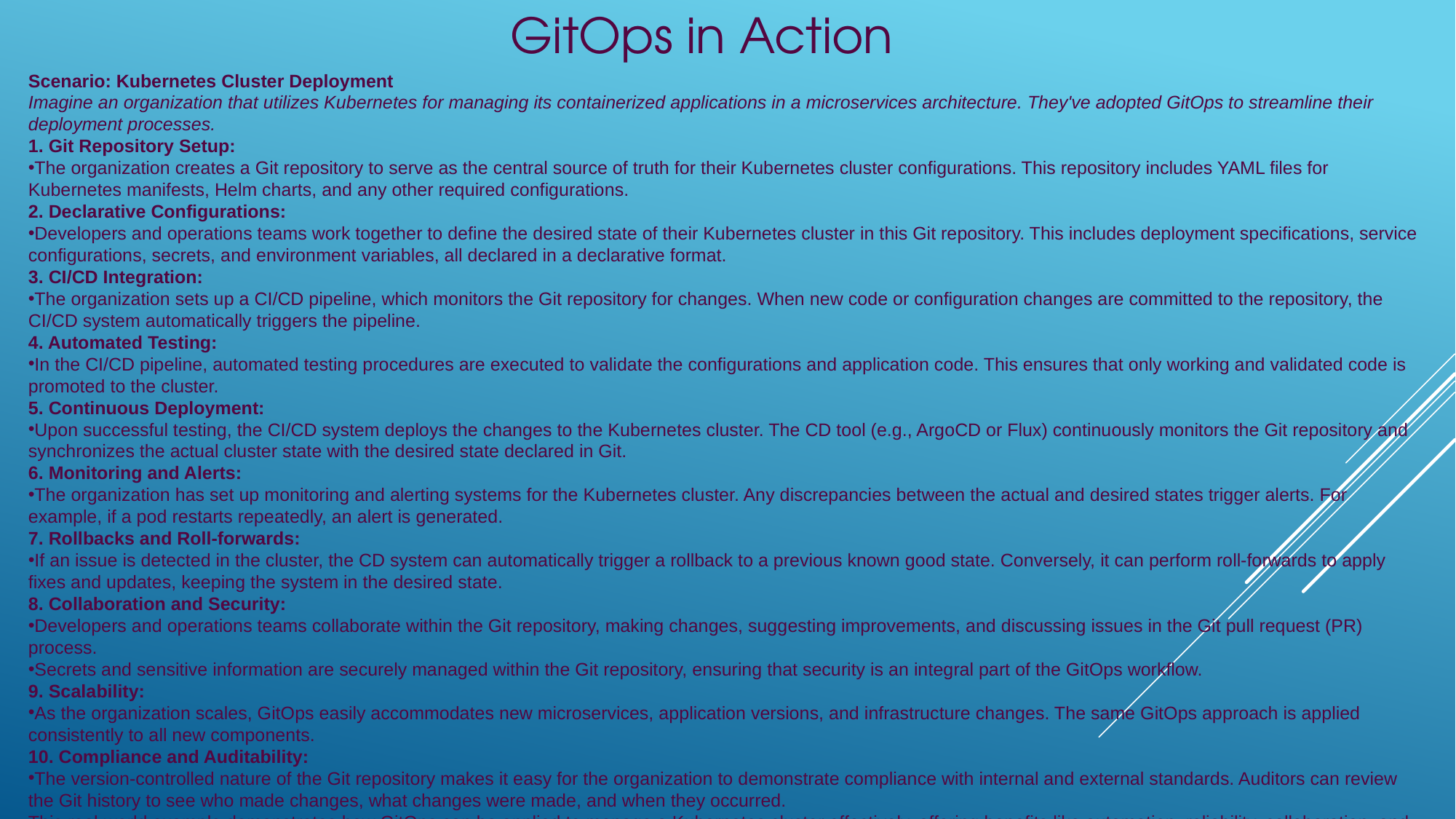

GitOps in Action
Scenario: Kubernetes Cluster Deployment
Imagine an organization that utilizes Kubernetes for managing its containerized applications in a microservices architecture. They've adopted GitOps to streamline their deployment processes.
1. Git Repository Setup:
The organization creates a Git repository to serve as the central source of truth for their Kubernetes cluster configurations. This repository includes YAML files for Kubernetes manifests, Helm charts, and any other required configurations.
2. Declarative Configurations:
Developers and operations teams work together to define the desired state of their Kubernetes cluster in this Git repository. This includes deployment specifications, service configurations, secrets, and environment variables, all declared in a declarative format.
3. CI/CD Integration:
The organization sets up a CI/CD pipeline, which monitors the Git repository for changes. When new code or configuration changes are committed to the repository, the CI/CD system automatically triggers the pipeline.
4. Automated Testing:
In the CI/CD pipeline, automated testing procedures are executed to validate the configurations and application code. This ensures that only working and validated code is promoted to the cluster.
5. Continuous Deployment:
Upon successful testing, the CI/CD system deploys the changes to the Kubernetes cluster. The CD tool (e.g., ArgoCD or Flux) continuously monitors the Git repository and synchronizes the actual cluster state with the desired state declared in Git.
6. Monitoring and Alerts:
The organization has set up monitoring and alerting systems for the Kubernetes cluster. Any discrepancies between the actual and desired states trigger alerts. For example, if a pod restarts repeatedly, an alert is generated.
7. Rollbacks and Roll-forwards:
If an issue is detected in the cluster, the CD system can automatically trigger a rollback to a previous known good state. Conversely, it can perform roll-forwards to apply fixes and updates, keeping the system in the desired state.
8. Collaboration and Security:
Developers and operations teams collaborate within the Git repository, making changes, suggesting improvements, and discussing issues in the Git pull request (PR) process.
Secrets and sensitive information are securely managed within the Git repository, ensuring that security is an integral part of the GitOps workflow.
9. Scalability:
As the organization scales, GitOps easily accommodates new microservices, application versions, and infrastructure changes. The same GitOps approach is applied consistently to all new components.
10. Compliance and Auditability:
The version-controlled nature of the Git repository makes it easy for the organization to demonstrate compliance with internal and external standards. Auditors can review the Git history to see who made changes, what changes were made, and when they occurred.
This real-world example demonstrates how GitOps can be applied to manage a Kubernetes cluster effectively, offering benefits like automation, reliability, collaboration, and security while maintaining a declarative, version-controlled approach.